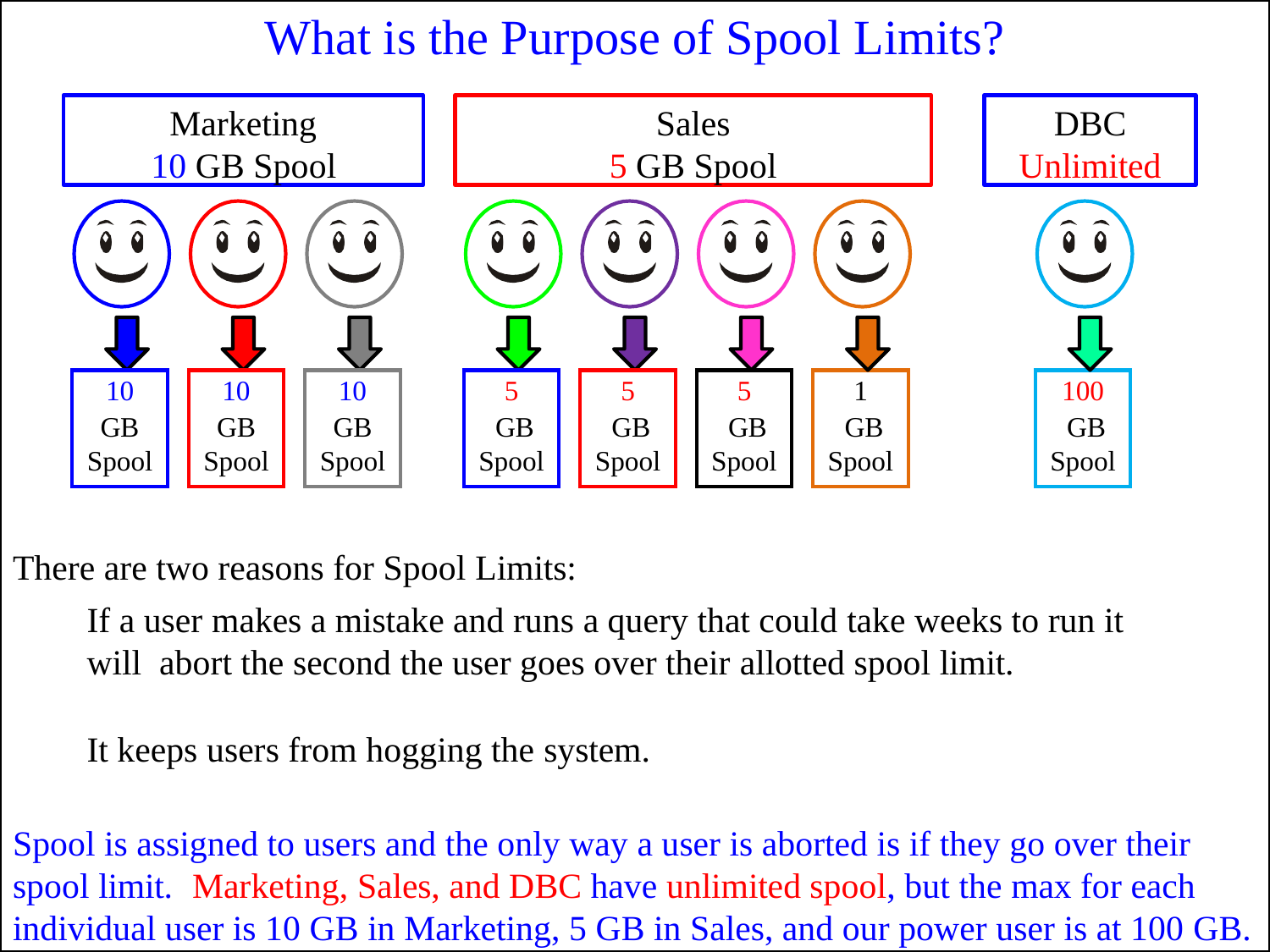

# What is the Purpose of Spool Limits?
Marketing  10 GB Spool
Sales
5 GB Spool
DBC
Unlimited

| 10 |  | 10 |  | 10 |  | 5 |  | 5 |  | 5 |  | 1 |  | 100 |
| --- | --- | --- | --- | --- | --- | --- | --- | --- | --- | --- | --- | --- | --- | --- |
| GB |  | GB |  | GB |  | GB |  | GB |  | GB |  | GB |  | GB |
| Spool |  | Spool |  | Spool |  | Spool |  | Spool |  | Spool |  | Spool |  | Spool |
There are two reasons for Spool Limits:
If a user makes a mistake and runs a query that could take weeks to run it will  abort the second the user goes over their allotted spool limit.

It keeps users from hogging the system.

Spool is assigned to users and the only way a user is aborted is if they go over their  spool limit.	Marketing, Sales, and DBC have unlimited spool, but the max for each  individual user is 10 GB in Marketing, 5 GB in Sales, and our power user is at 100 GB.